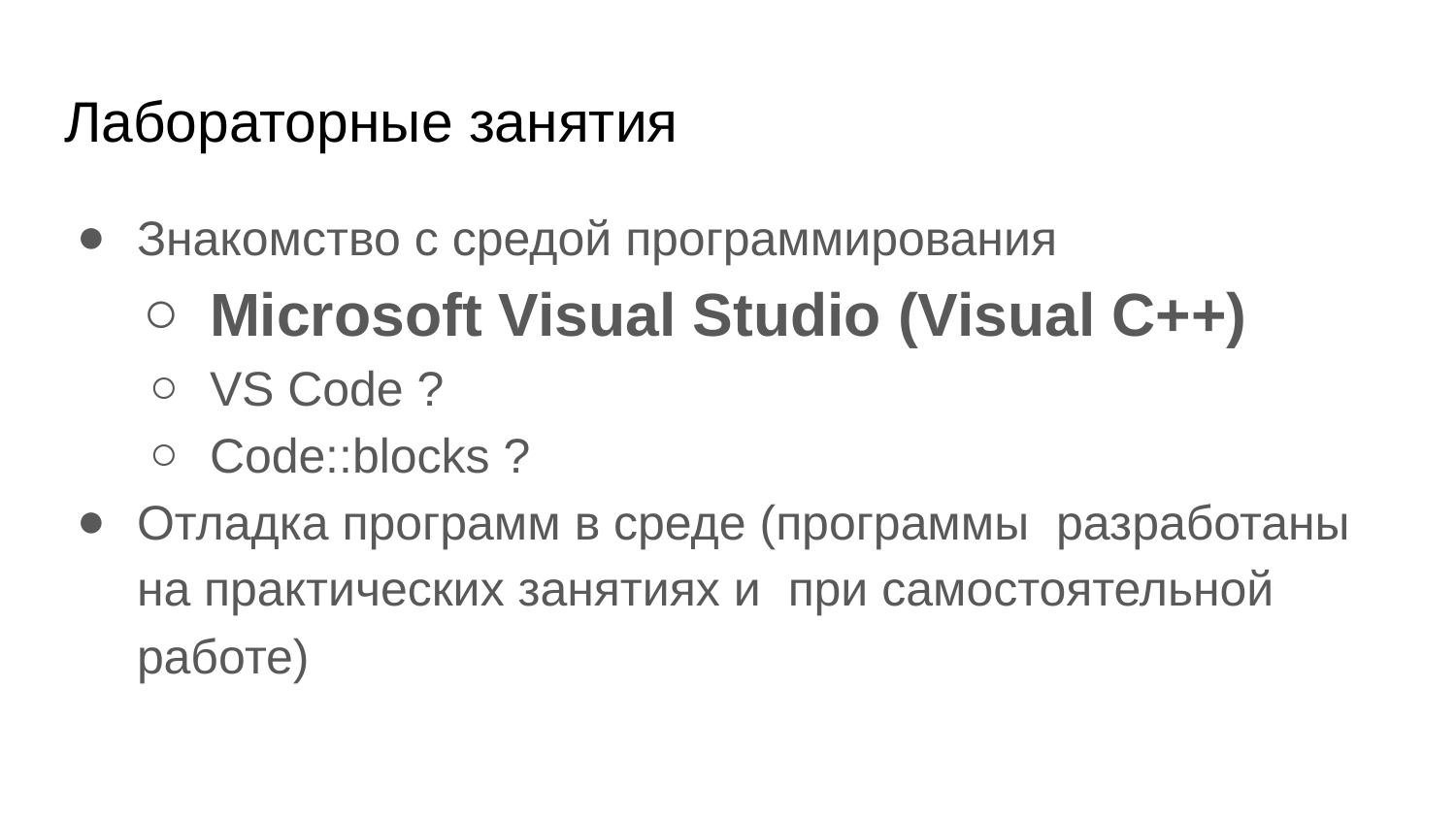

# Лабораторные занятия
Знакомство с средой программирования
Microsoft Visual Studio (Visual C++)
VS Code ?
Code::blocks ?
Отладка программ в среде (программы  разработаны на практических занятиях и  при самостоятельной работе)